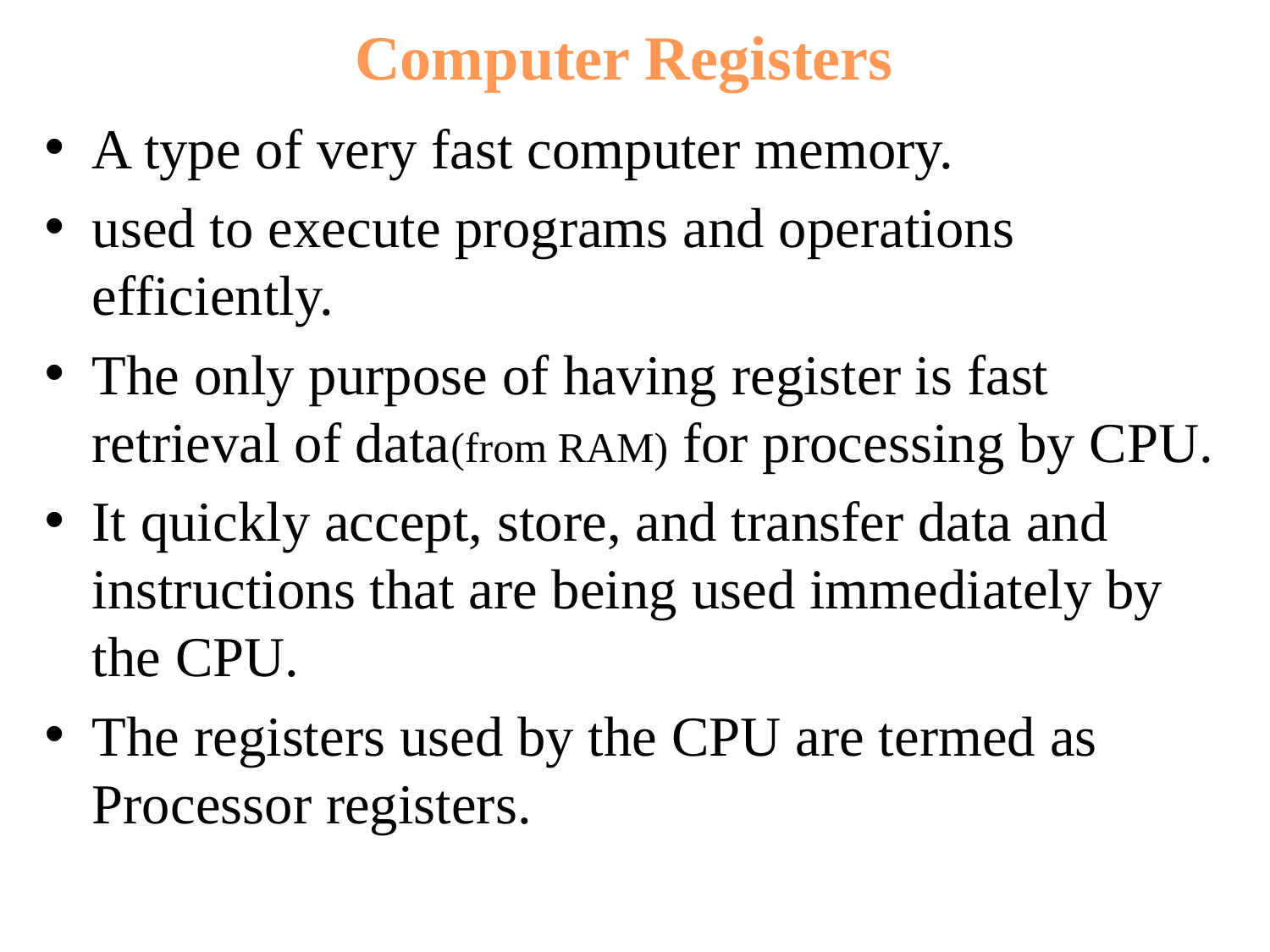

# Computer Registers
A type of very fast computer memory.
used to execute programs and operations efficiently.
The only purpose of having register is fast retrieval of data(from RAM) for processing by CPU.
It quickly accept, store, and transfer data and instructions that are being used immediately by the CPU.
The registers used by the CPU are termed as Processor registers.